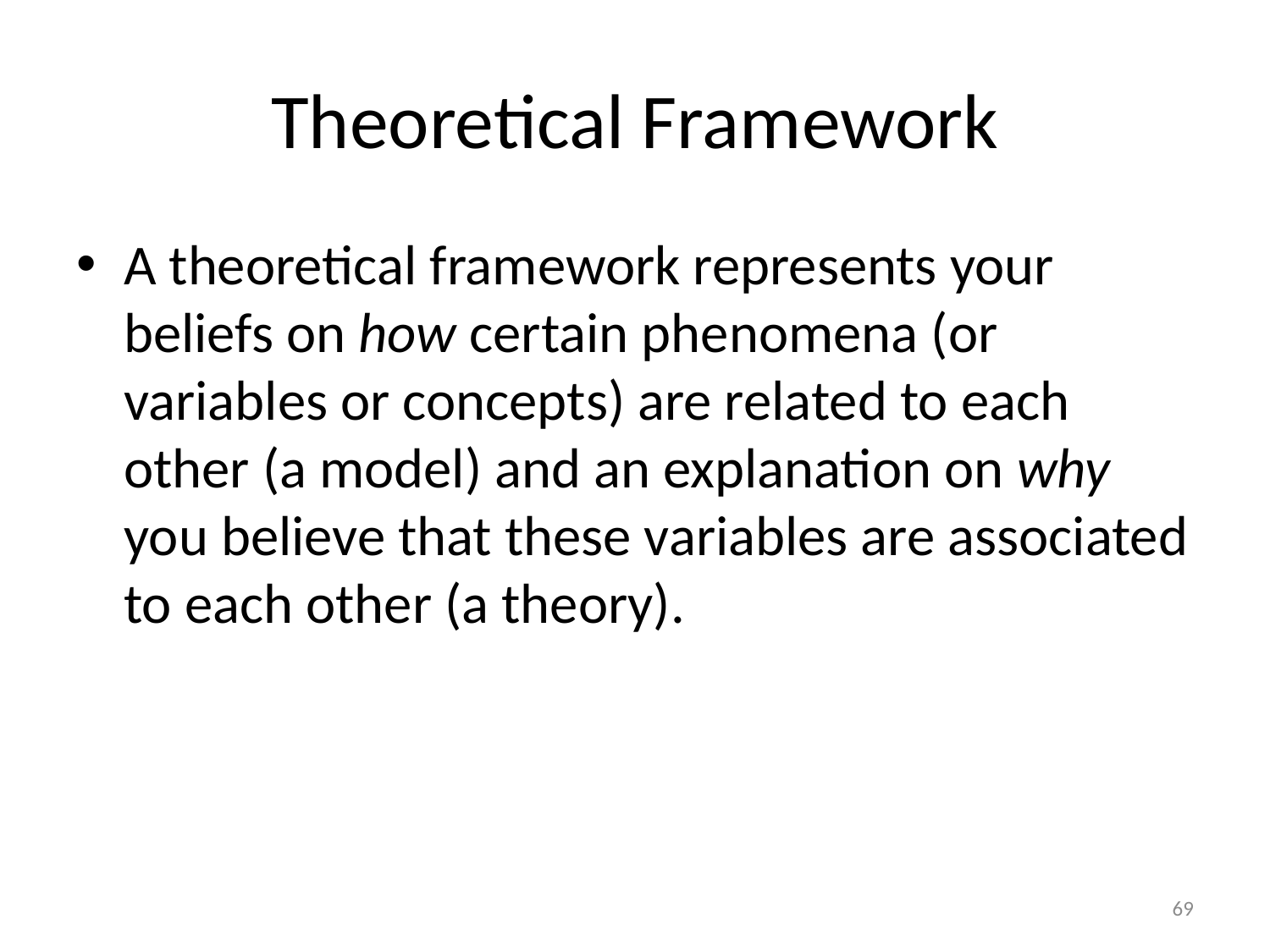

# Theoretical Framework
A theoretical framework represents your beliefs on how certain phenomena (or variables or concepts) are related to each other (a model) and an explanation on why you believe that these variables are associated to each other (a theory).

69